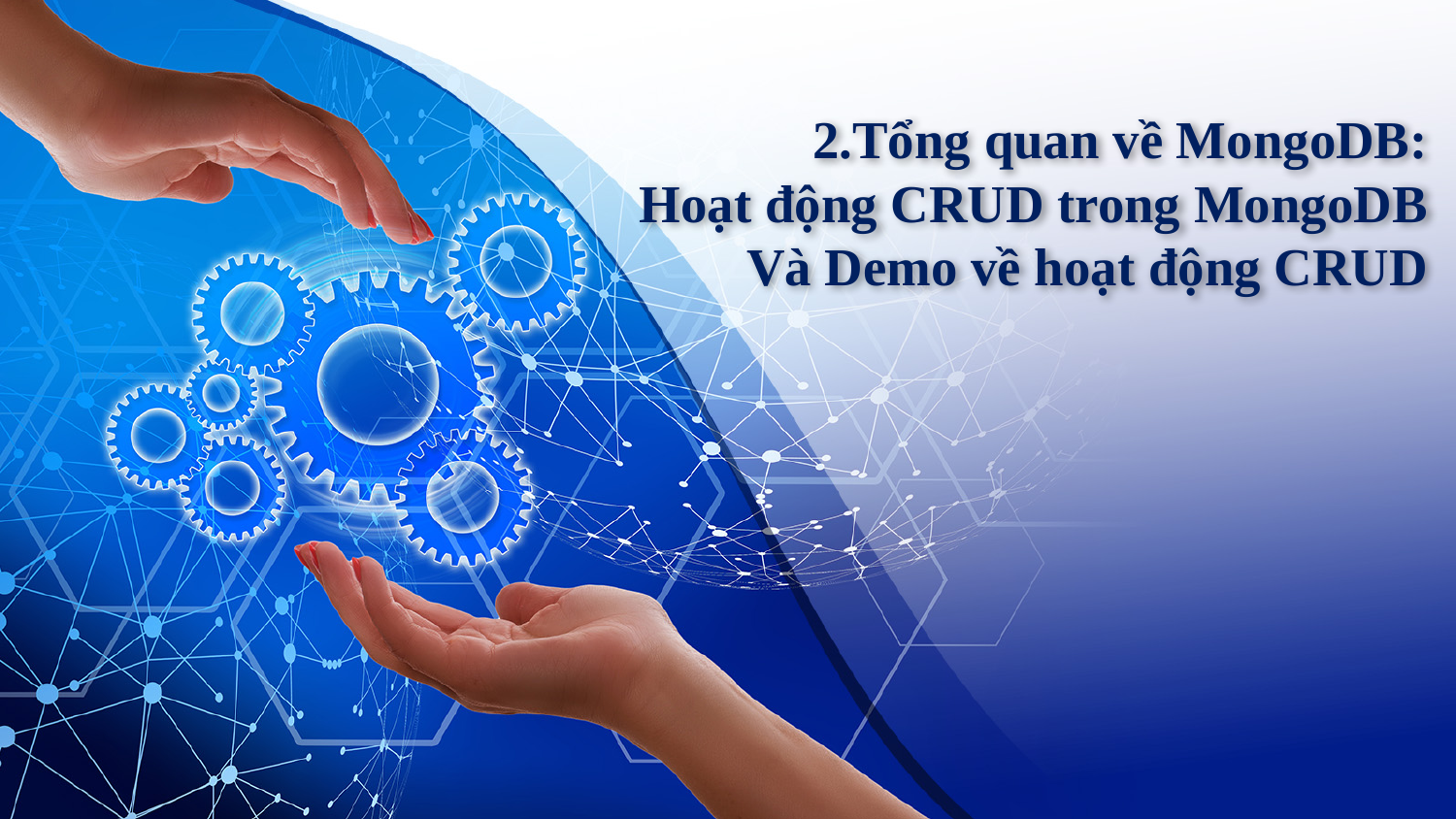

# 2.Tổng quan về MongoDB: Hoạt động CRUD trong MongoDB Và Demo về hoạt động CRUD